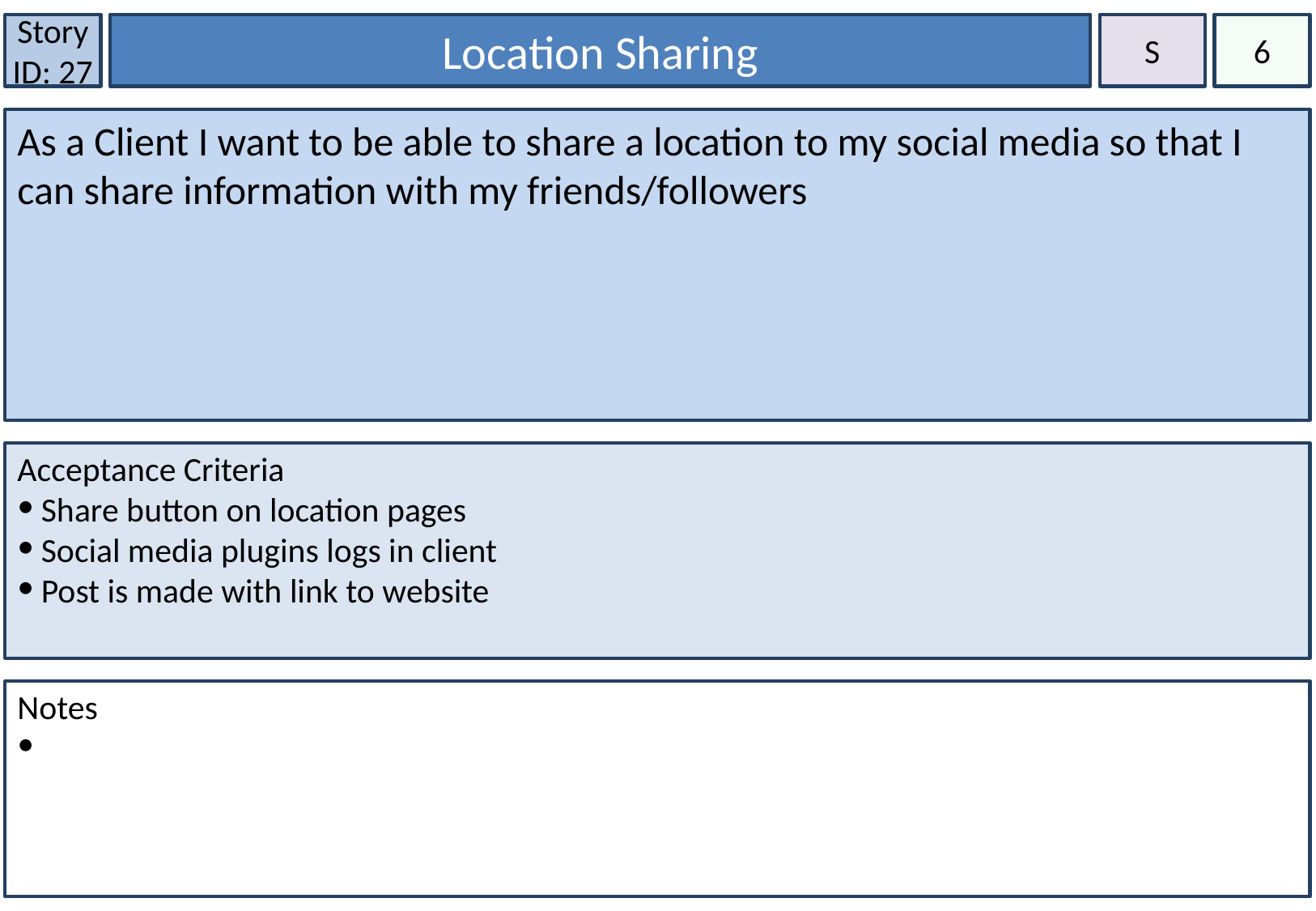

Story ID: 27
Location Sharing
S
6
As a Client I want to be able to share a location to my social media so that I can share information with my friends/followers
Acceptance Criteria
Share button on location pages
Social media plugins logs in client
Post is made with link to website
Notes